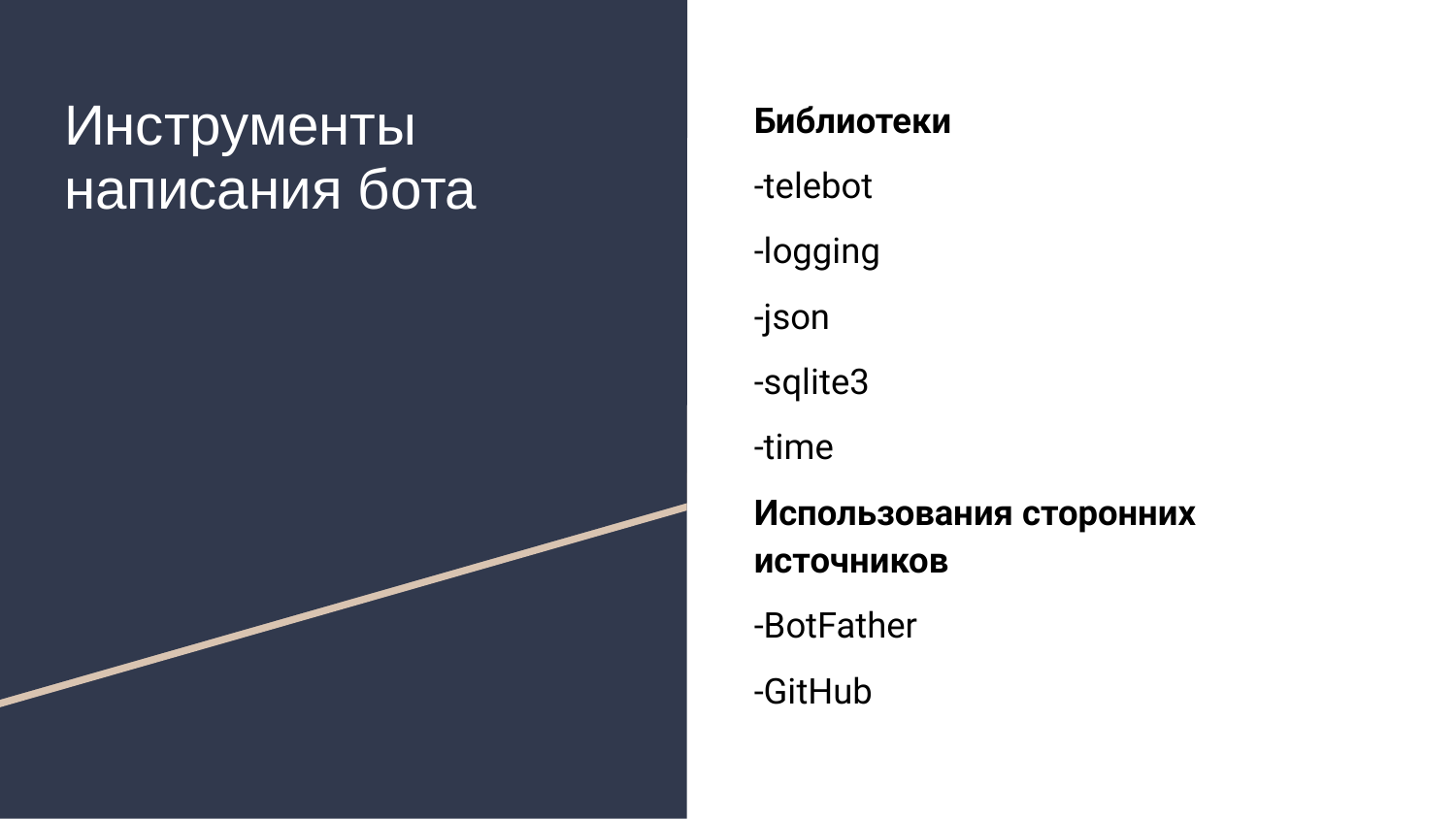

# Инструменты написания бота
Библиотеки
-telebot
-logging
-json
-sqlite3
-time
Использования сторонних источников
-BotFather
-GitHub